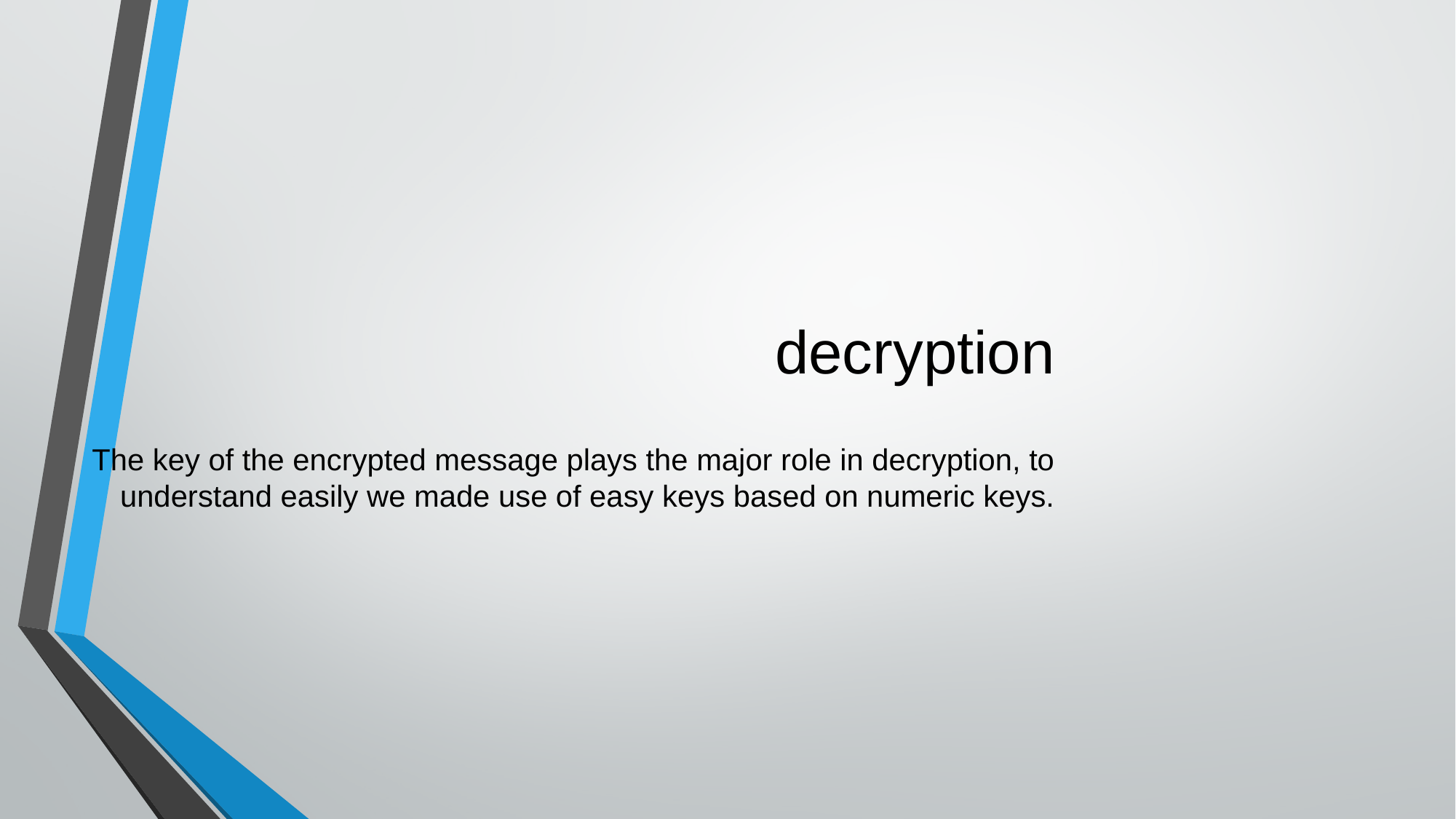

# decryption
The key of the encrypted message plays the major role in decryption, to understand easily we made use of easy keys based on numeric keys.